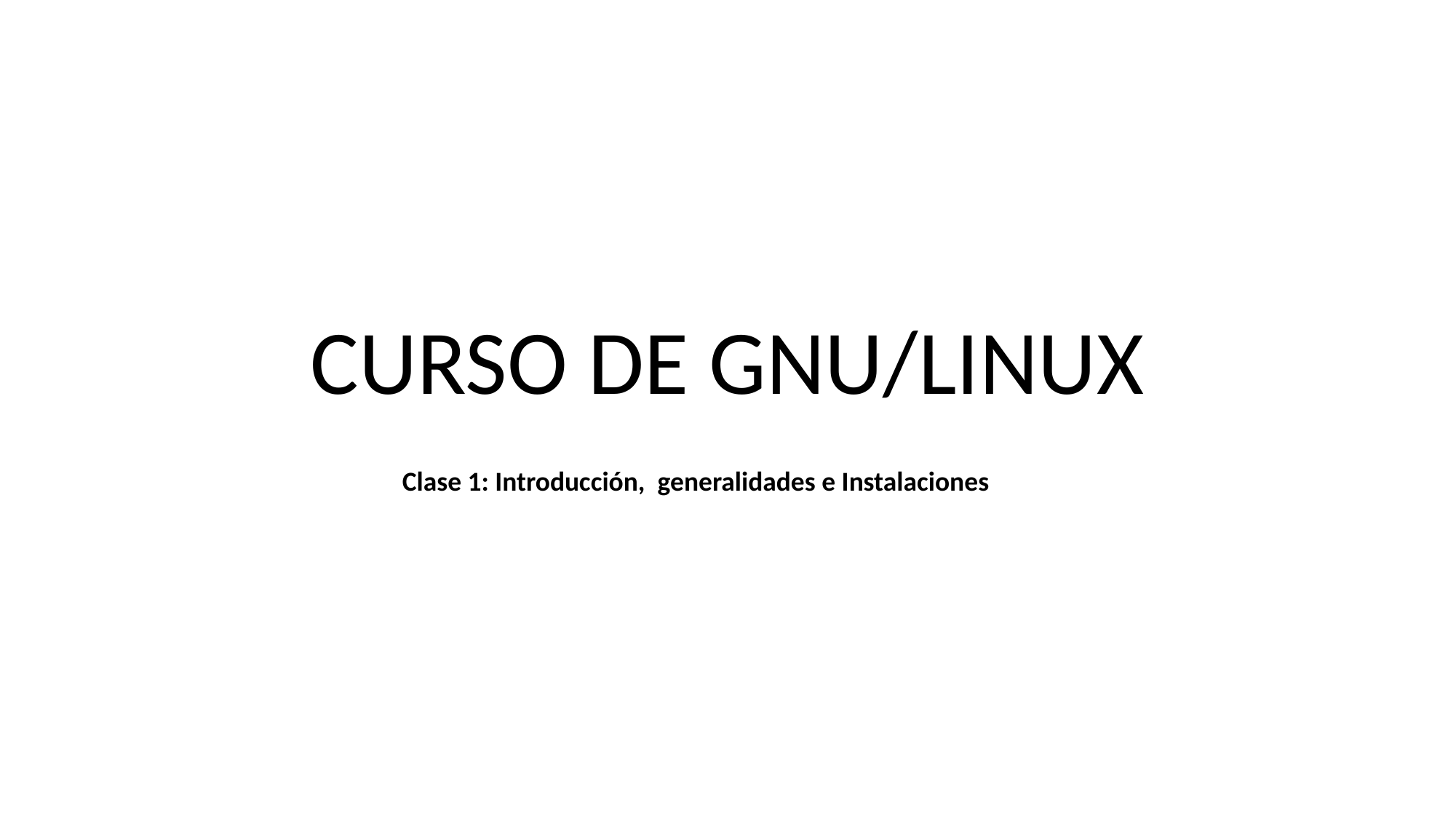

# CURSO DE GNU/LINUX
Clase 1: Introducción,  generalidades e Instalaciones